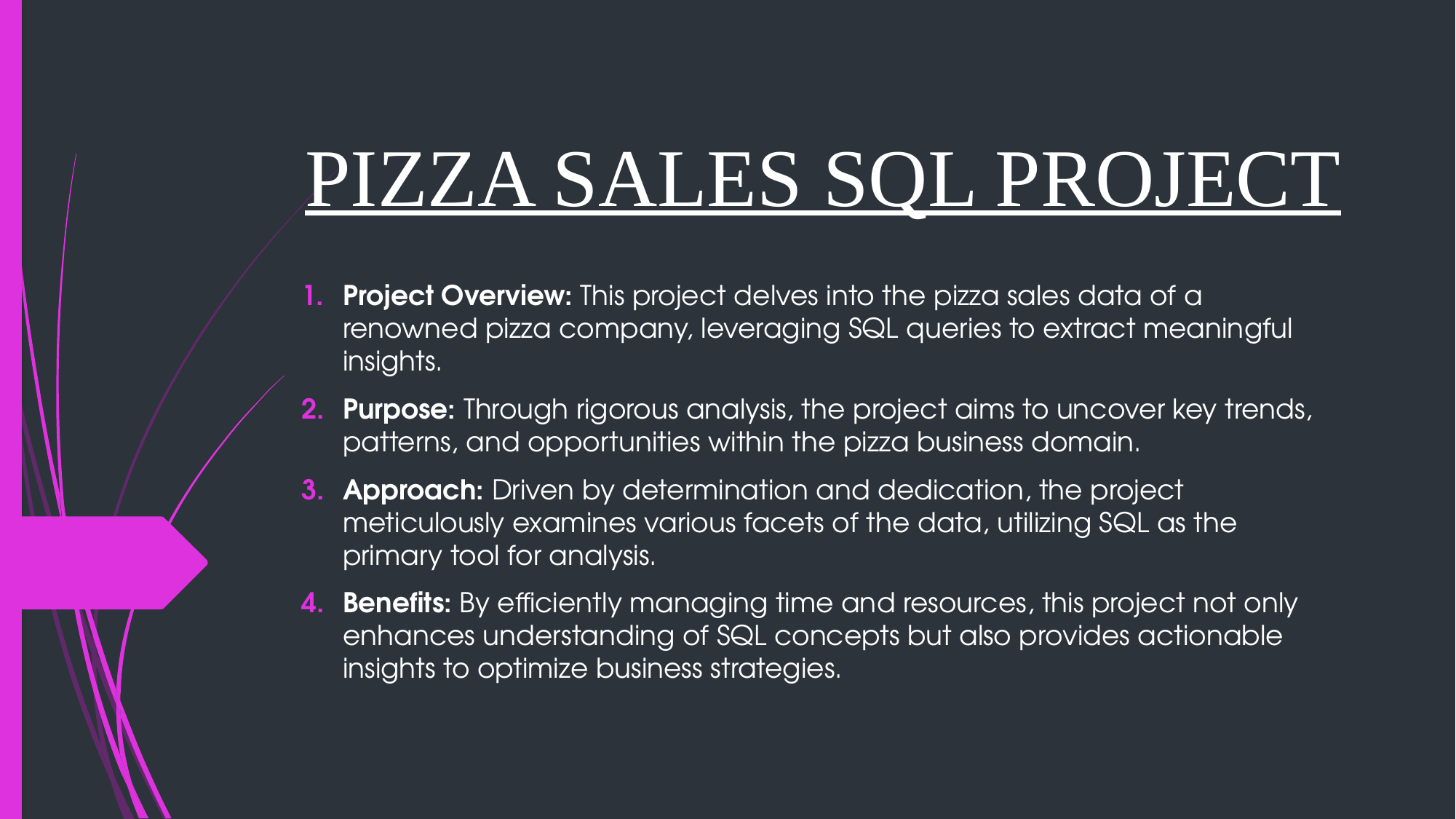

# PIZZA SALES SQL PROJECT
Project Overview: This project delves into the pizza sales data of a renowned pizza company, leveraging SQL queries to extract meaningful insights.
Purpose: Through rigorous analysis, the project aims to uncover key trends, patterns, and opportunities within the pizza business domain.
Approach: Driven by determination and dedication, the project meticulously examines various facets of the data, utilizing SQL as the primary tool for analysis.
Benefits: By efficiently managing time and resources, this project not only enhances understanding of SQL concepts but also provides actionable insights to optimize business strategies.